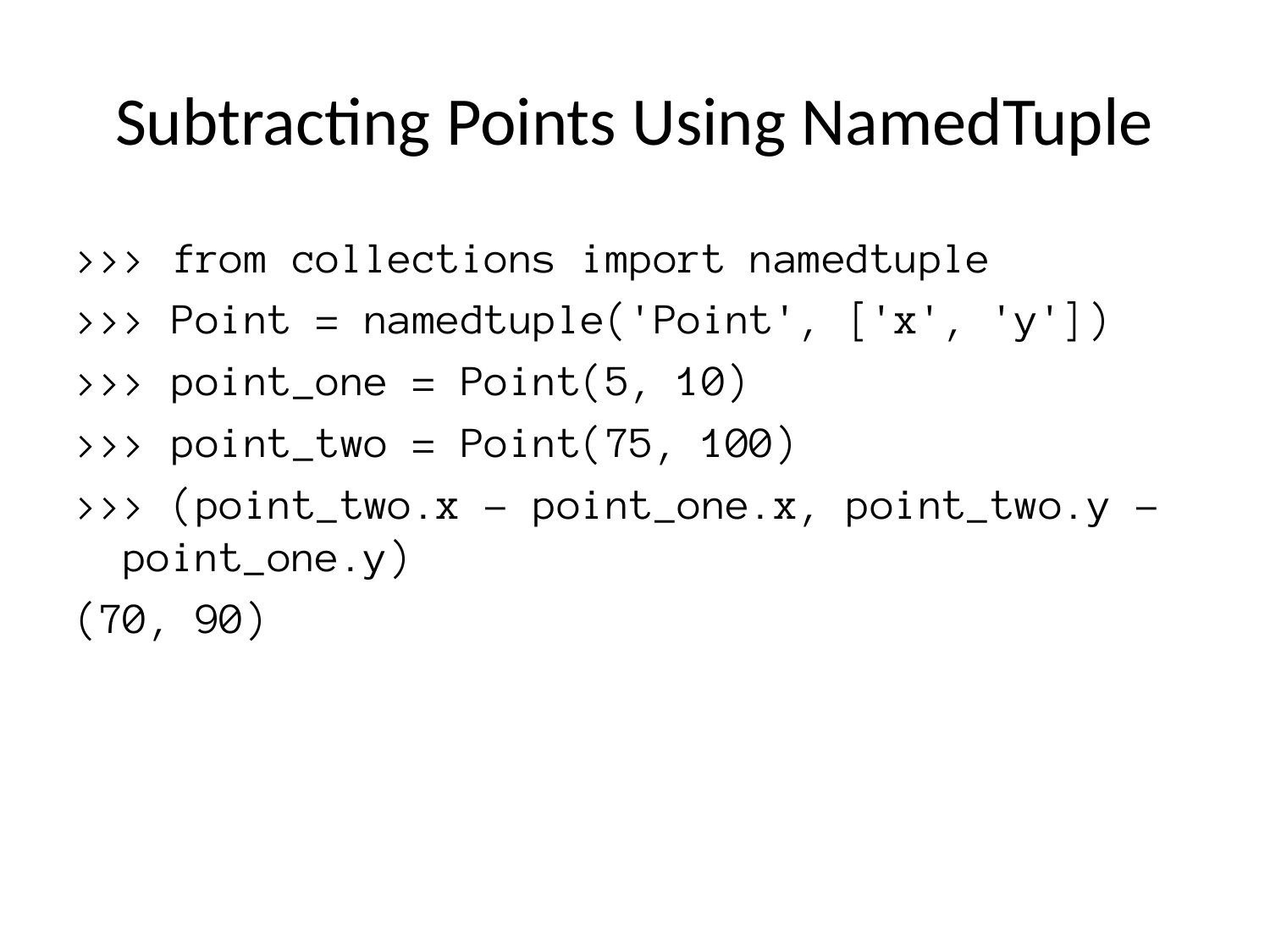

# Subtracting Points Using NamedTuple
>>> from collections import namedtuple
>>> Point = namedtuple('Point', ['x', 'y'])
>>> point_one = Point(5, 10)
>>> point_two = Point(75, 100)
>>> (point_two.x - point_one.x, point_two.y - point_one.y)
(70, 90)